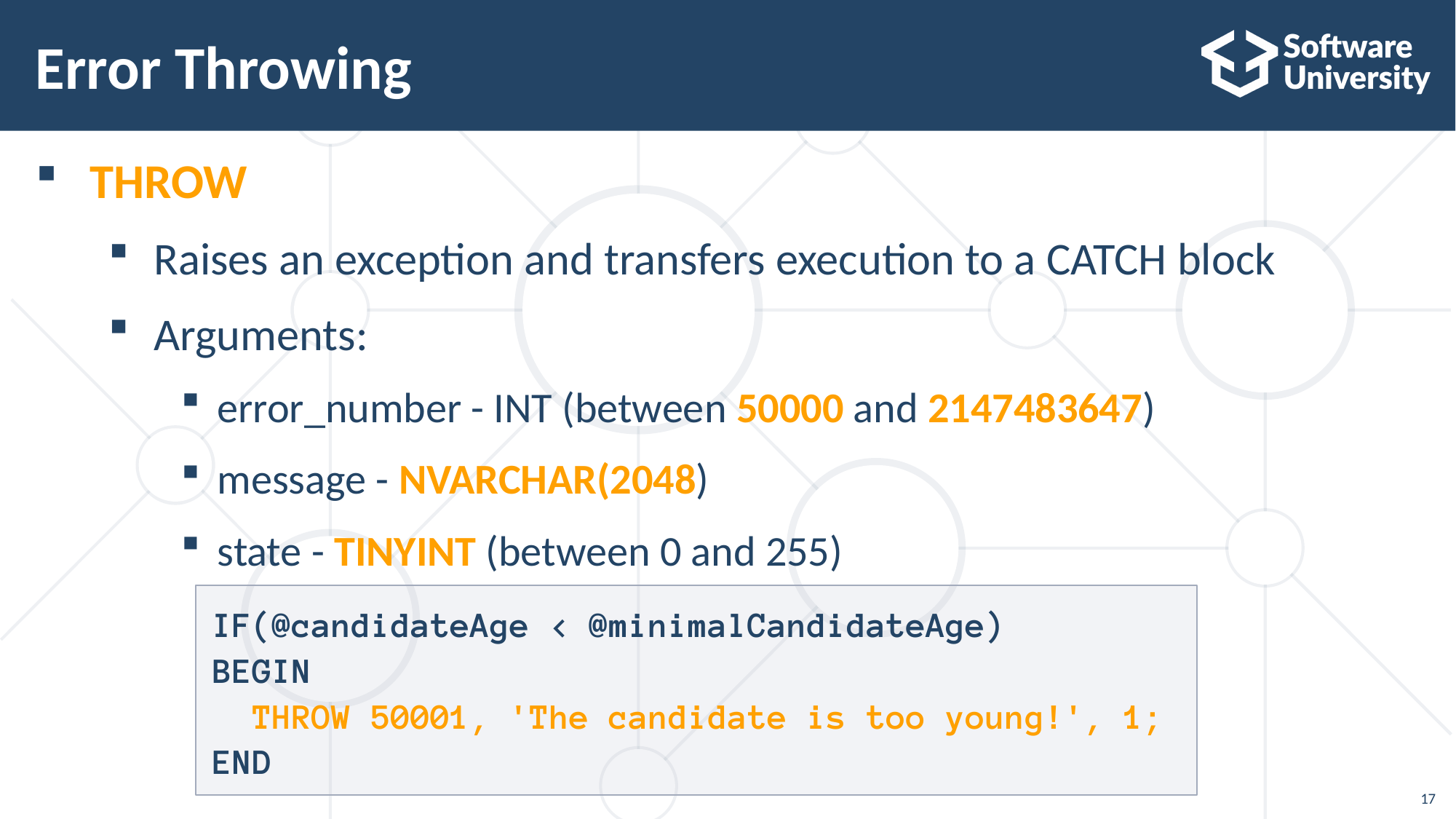

# Error Throwing
THROW
Raises an exception and transfers execution to a CATCH block
Arguments:
error_number - INT (between 50000 and 2147483647)
message - NVARCHAR(2048)
state - TINYINT (between 0 and 255)
IF(@candidateAge < @minimalCandidateAge)
BEGIN
  THROW 50001, 'The candidate is too young!', 1;
END
17